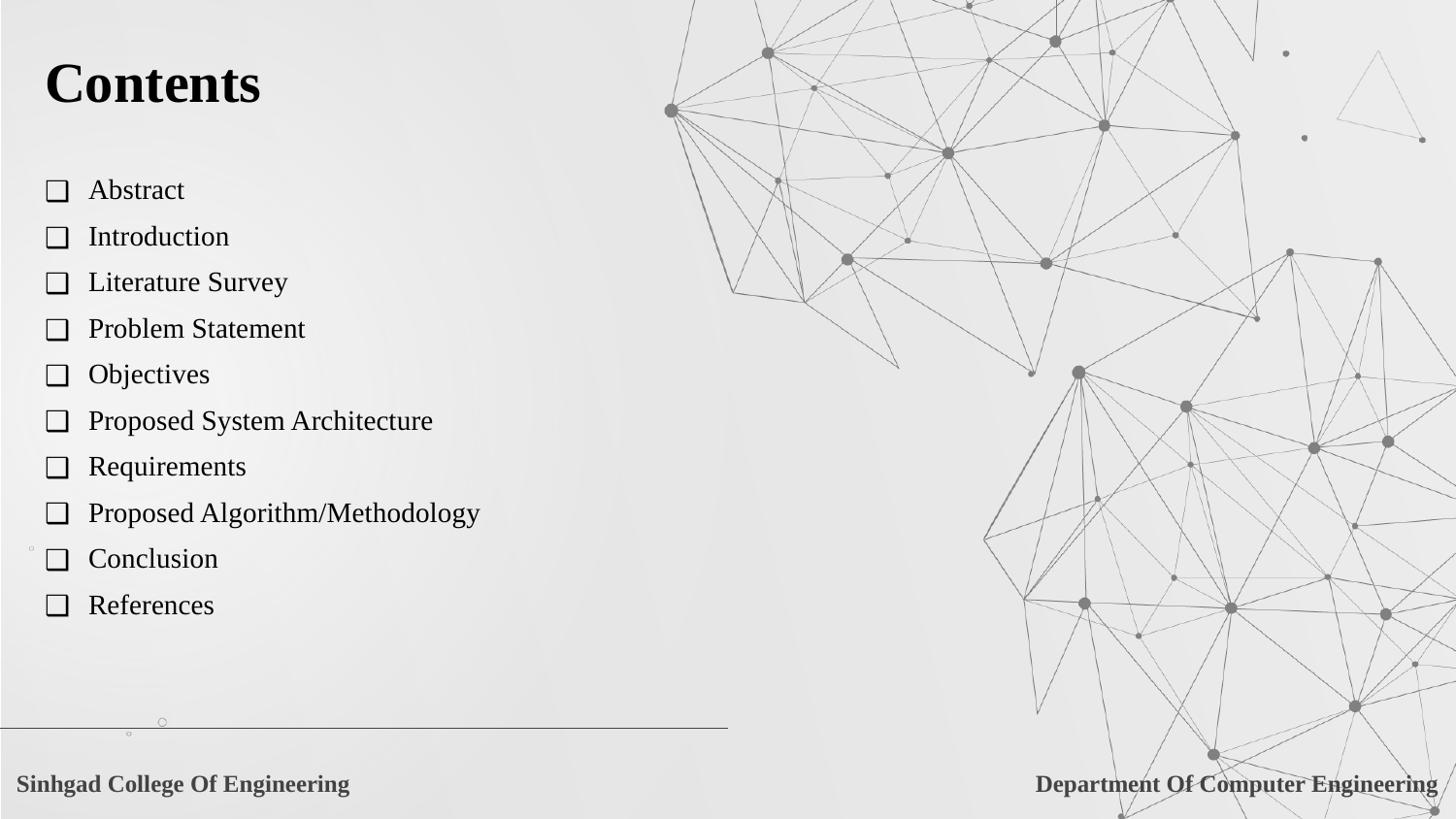

# Contents
Abstract
Introduction
Literature Survey
Problem Statement
Objectives
Proposed System Architecture
Requirements
Proposed Algorithm/Methodology
Conclusion
References
Sinhgad College Of Engineering 					Department Of Computer Engineering